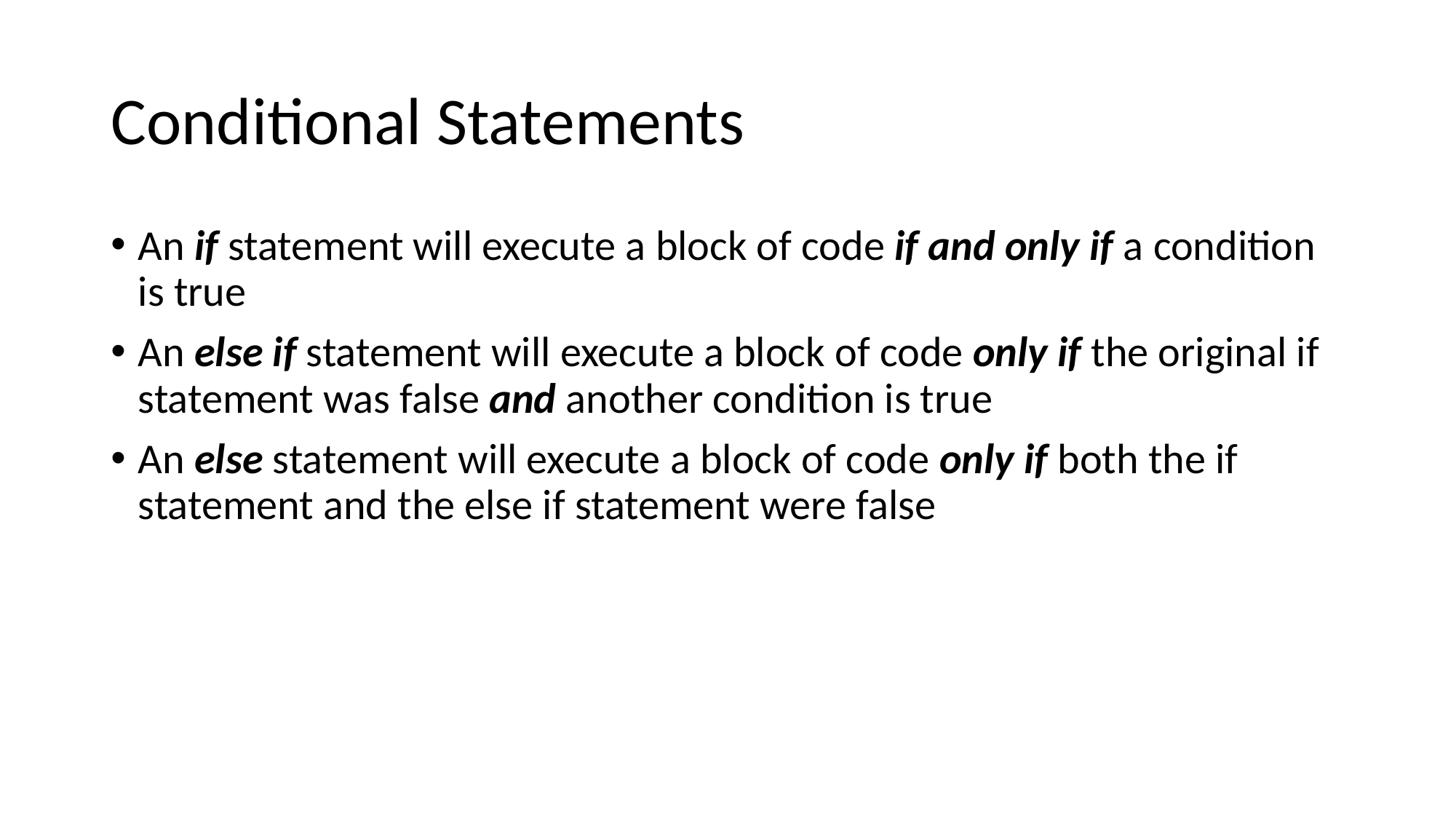

# Conditional Statements
An if statement will execute a block of code if and only if a condition is true
An else if statement will execute a block of code only if the original if statement was false and another condition is true
An else statement will execute a block of code only if both the if statement and the else if statement were false